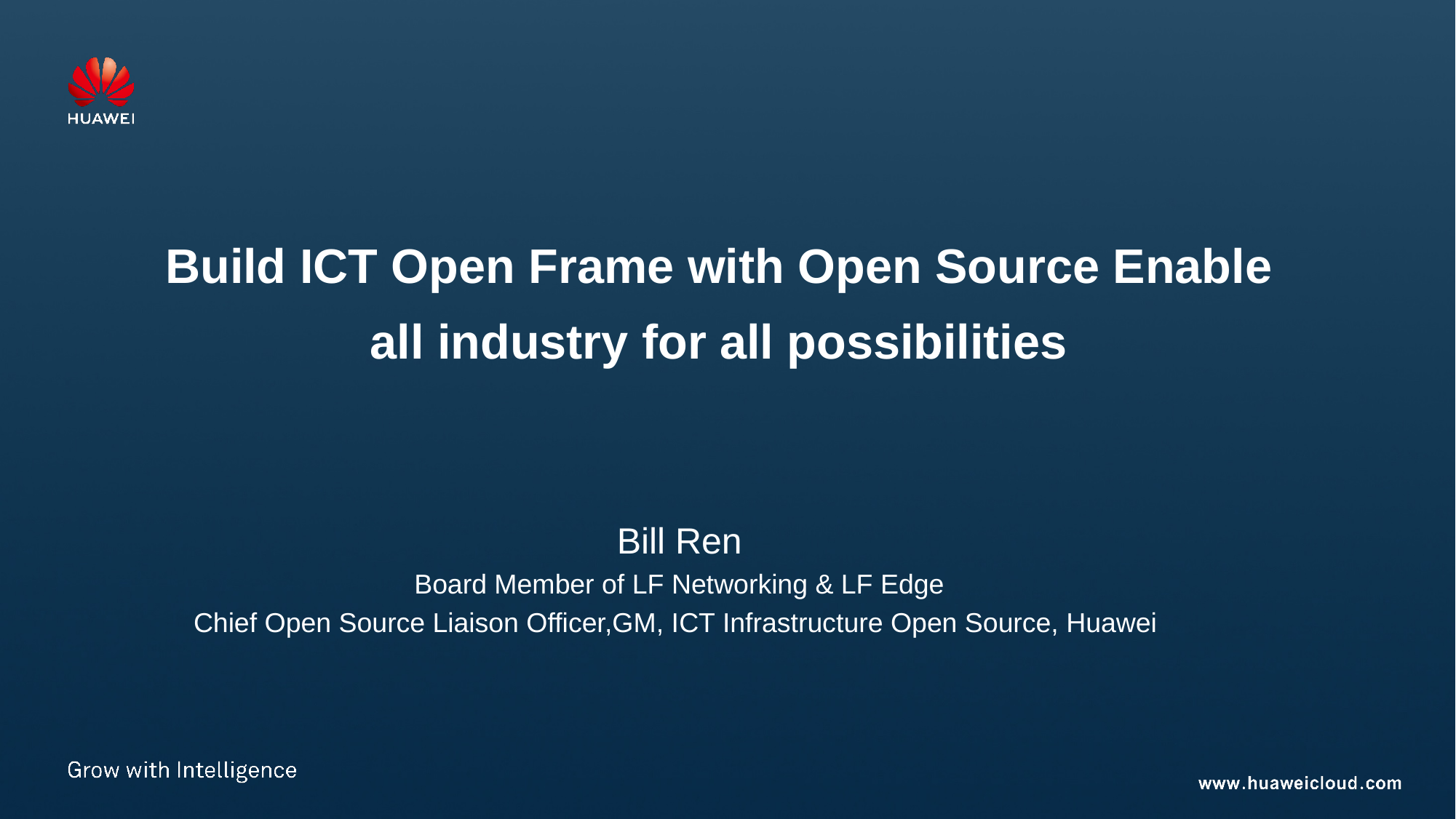

Build ICT Open Frame with Open Source Enable all industry for all possibilities
Bill Ren
Board Member of LF Networking & LF Edge
Chief Open Source Liaison Officer,GM, ICT Infrastructure Open Source, Huawei